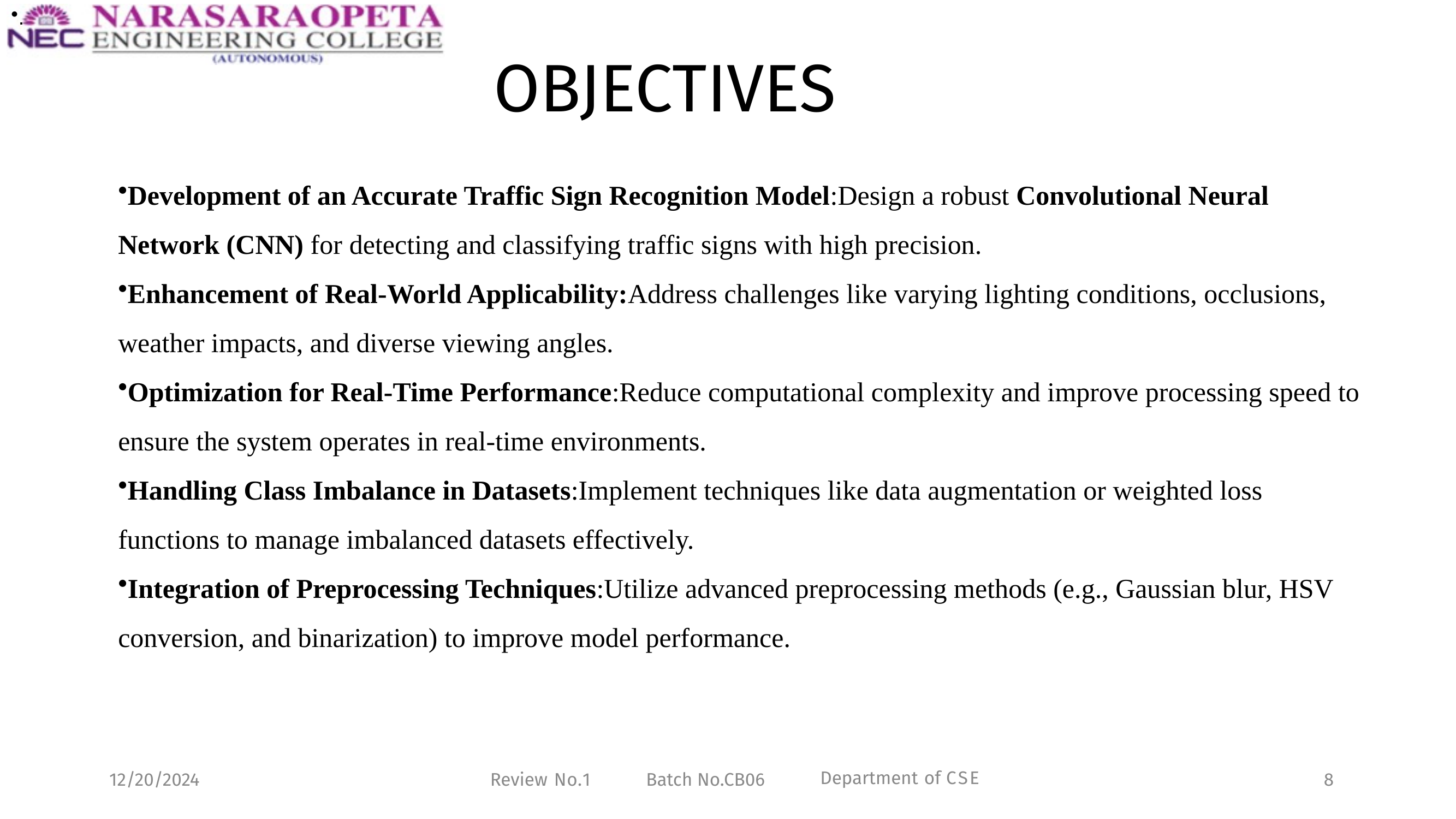

.
# OBJECTIVES
Development of an Accurate Traffic Sign Recognition Model:Design a robust Convolutional Neural Network (CNN) for detecting and classifying traffic signs with high precision.
Enhancement of Real-World Applicability:Address challenges like varying lighting conditions, occlusions, weather impacts, and diverse viewing angles.
Optimization for Real-Time Performance:Reduce computational complexity and improve processing speed to ensure the system operates in real-time environments.
Handling Class Imbalance in Datasets:Implement techniques like data augmentation or weighted loss functions to manage imbalanced datasets effectively.
Integration of Preprocessing Techniques:Utilize advanced preprocessing methods (e.g., Gaussian blur, HSV conversion, and binarization) to improve model performance.

Department of CSE
Batch No.CB06
12/20/2024
Review No.1
8